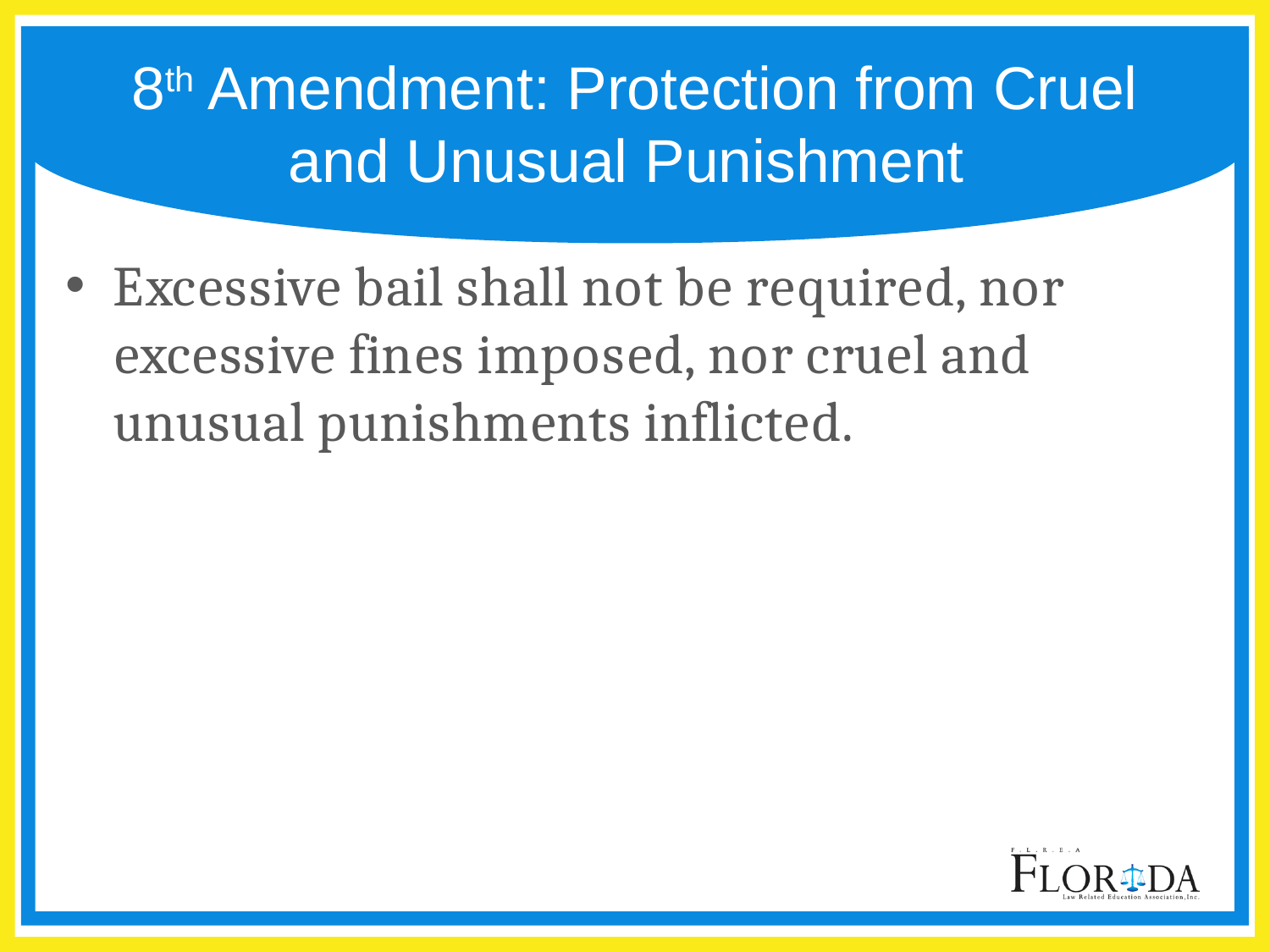

# 8th Amendment: Protection from Cruel and Unusual Punishment
Excessive bail shall not be required, nor excessive fines imposed, nor cruel and unusual punishments inflicted.